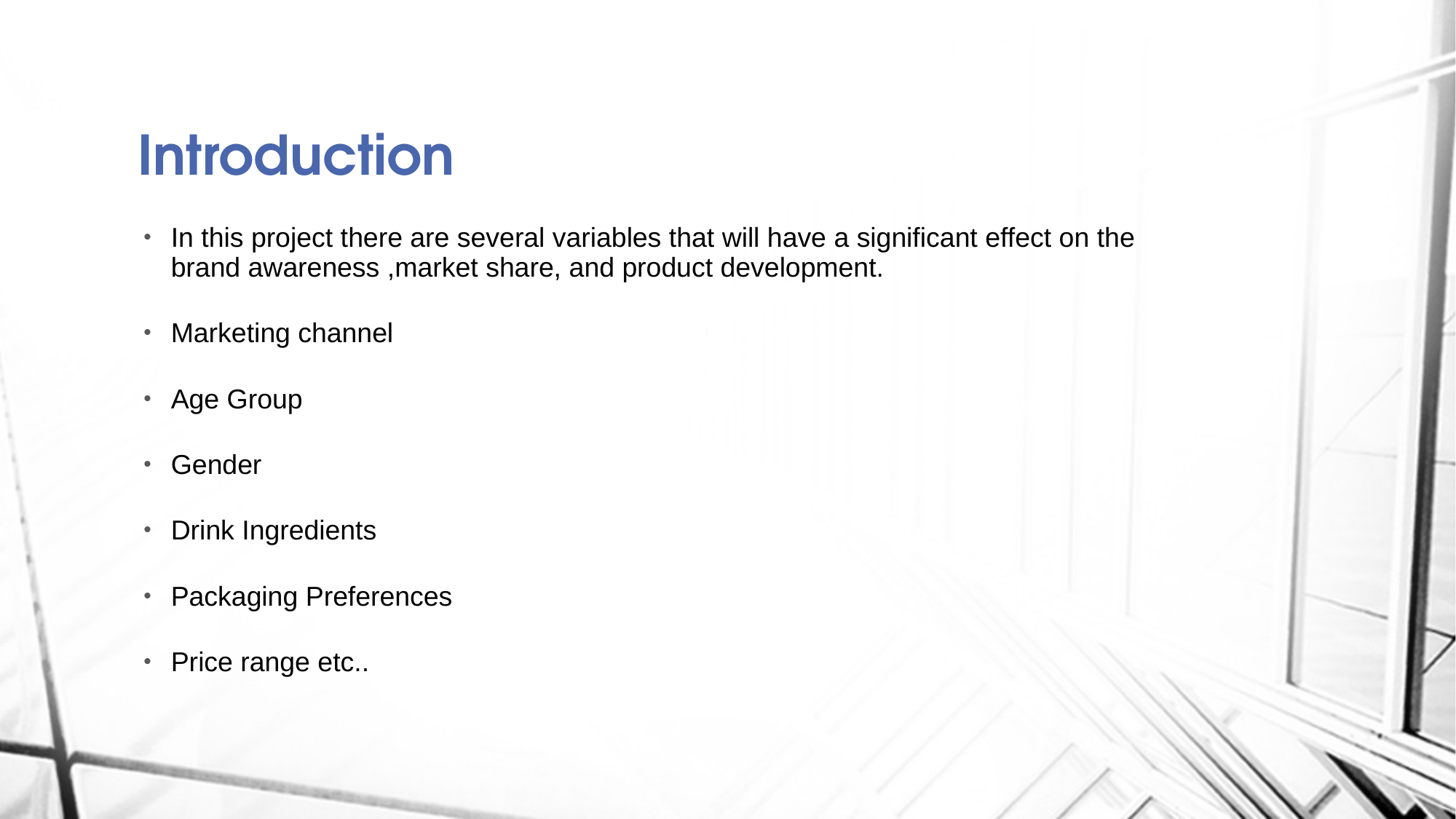

# Introduction
In this project there are several variables that will have a significant effect on the brand awareness ,market share, and product development.
Marketing channel
Age Group
Gender
Drink Ingredients
Packaging Preferences
Price range etc..